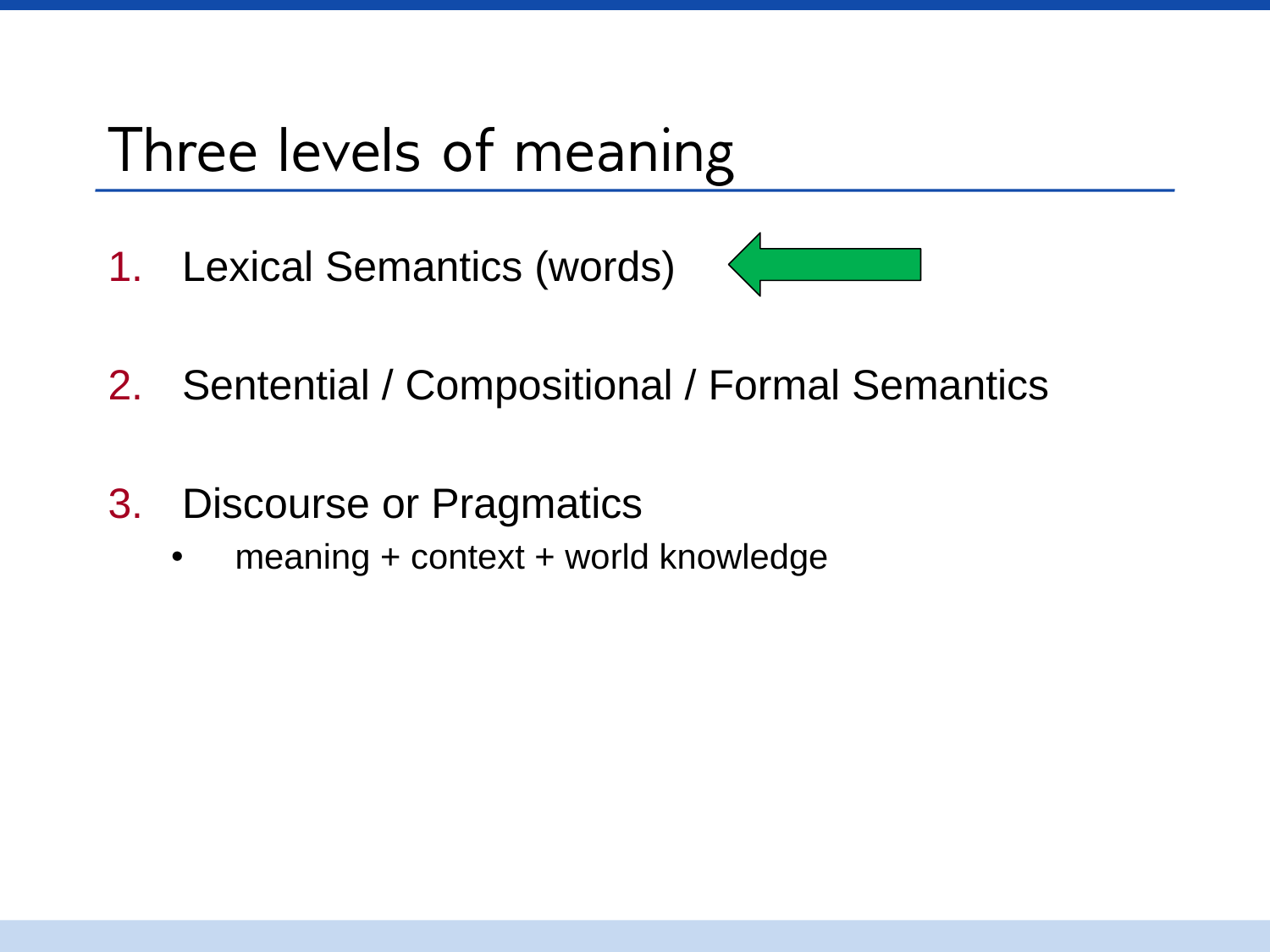

# Three levels of meaning
Lexical Semantics (words)

Sentential / Compositional / Formal Semantics

Discourse or Pragmatics
meaning + context + world knowledge